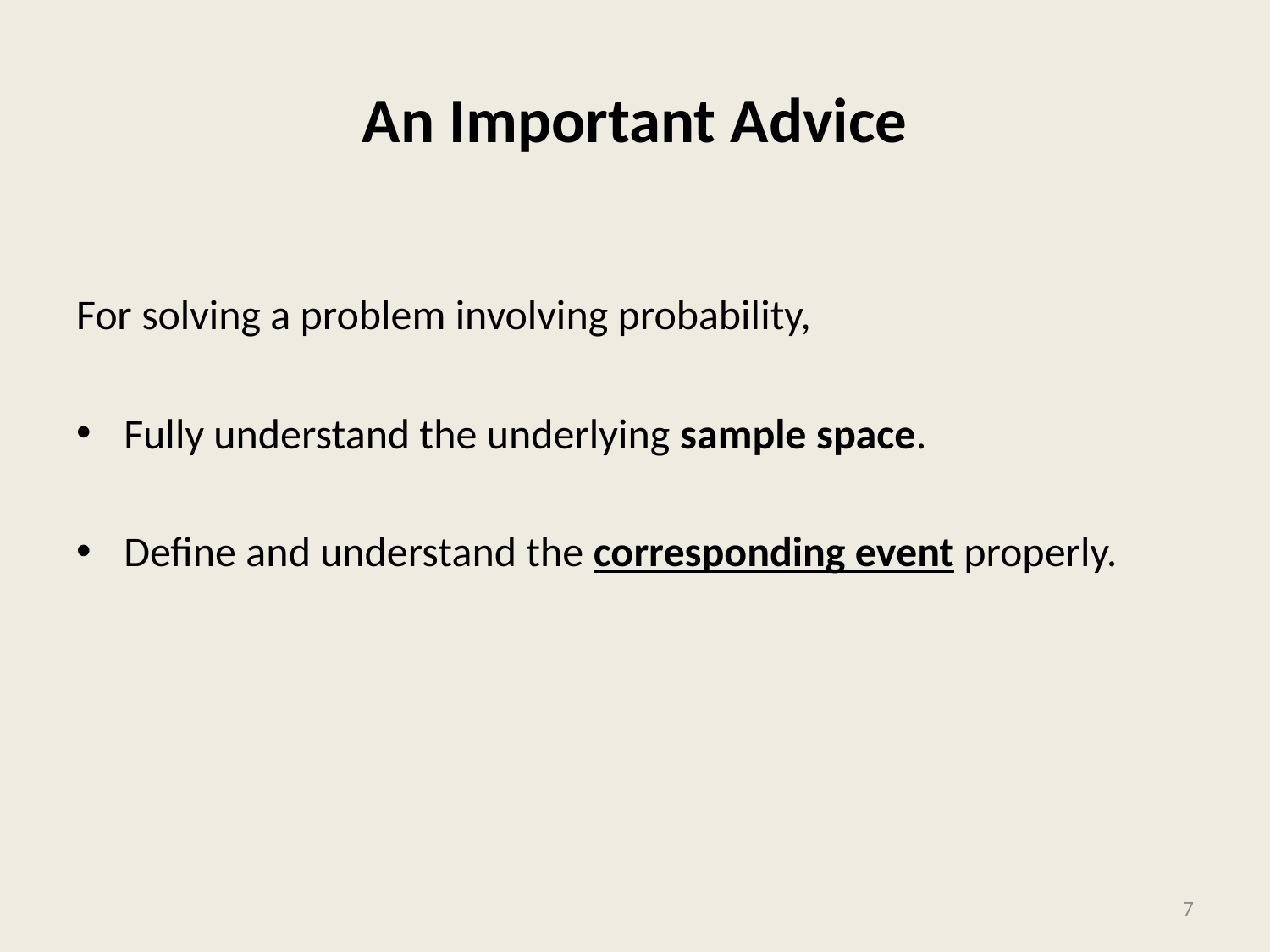

# An Important Advice

For solving a problem involving probability,

Fully understand the underlying sample space.

Define and understand the corresponding event properly.

7